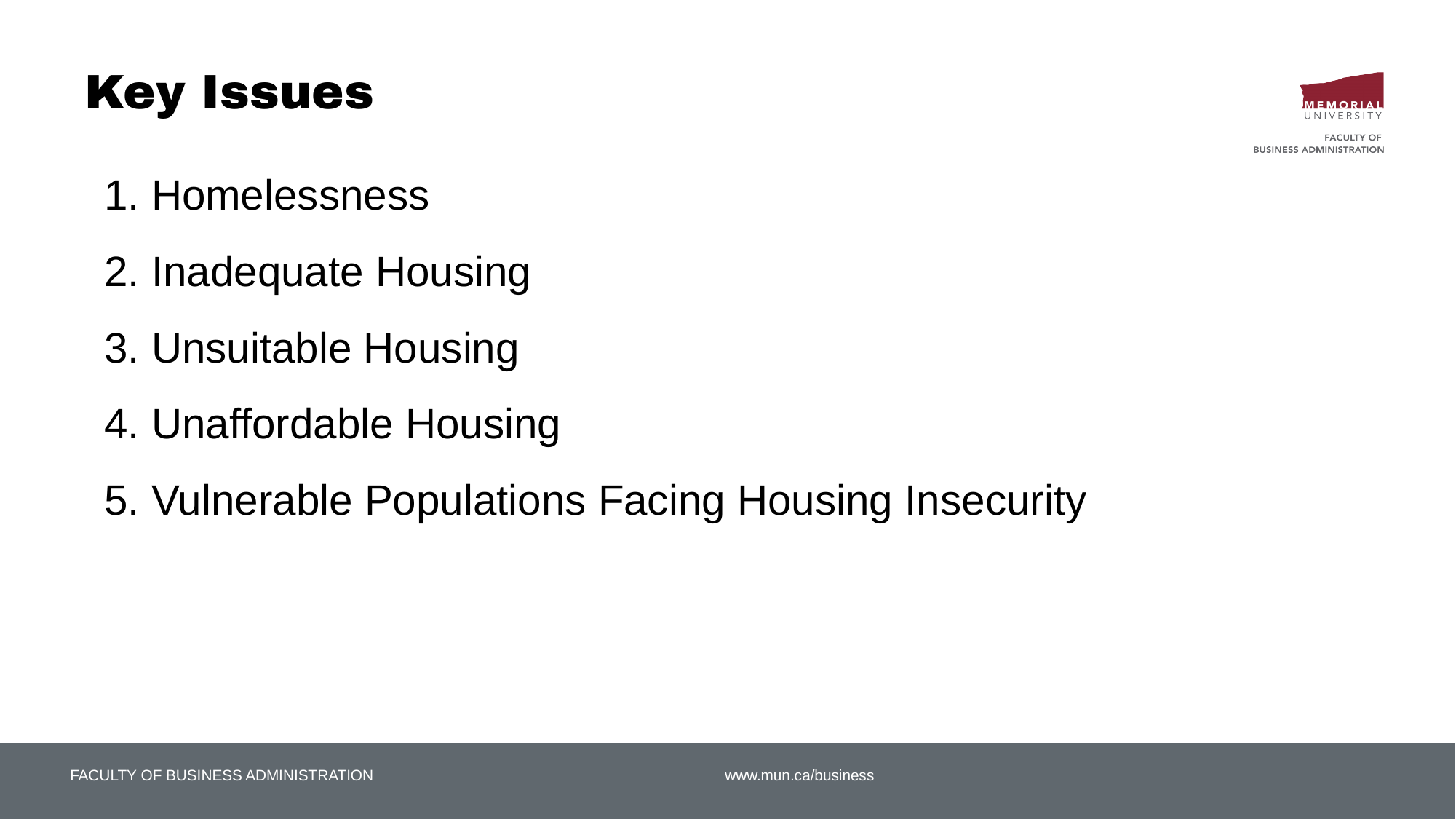

# Key Issues
Homelessness
Inadequate Housing
Unsuitable Housing
Unaffordable Housing
Vulnerable Populations Facing Housing Insecurity